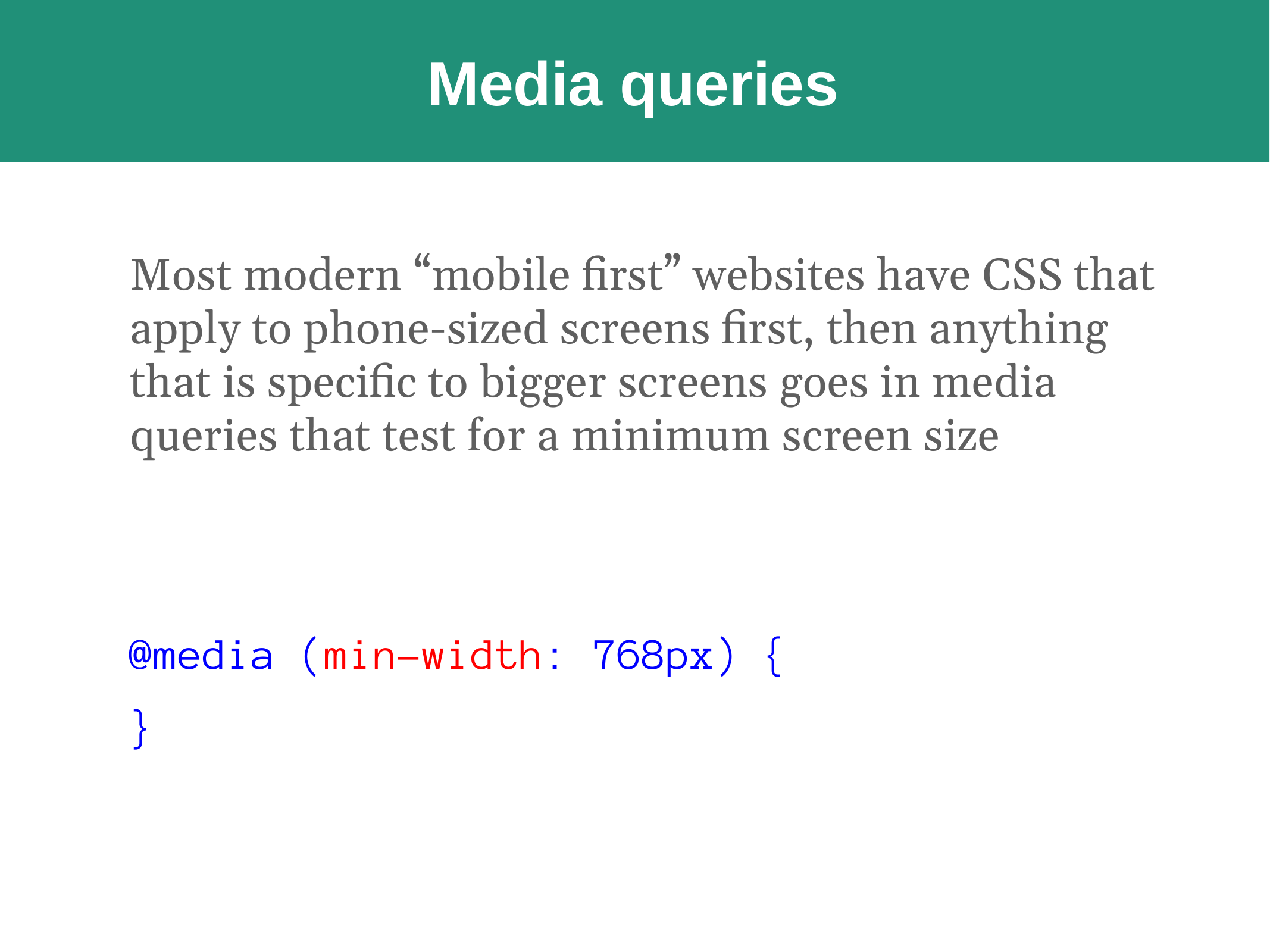

# Media queries
Most modern “mobile first” websites have CSS that apply to phone-sized screens first, then anything that is specific to bigger screens goes in media queries that test for a minimum screen size

@media (min-width: 768px) {
}